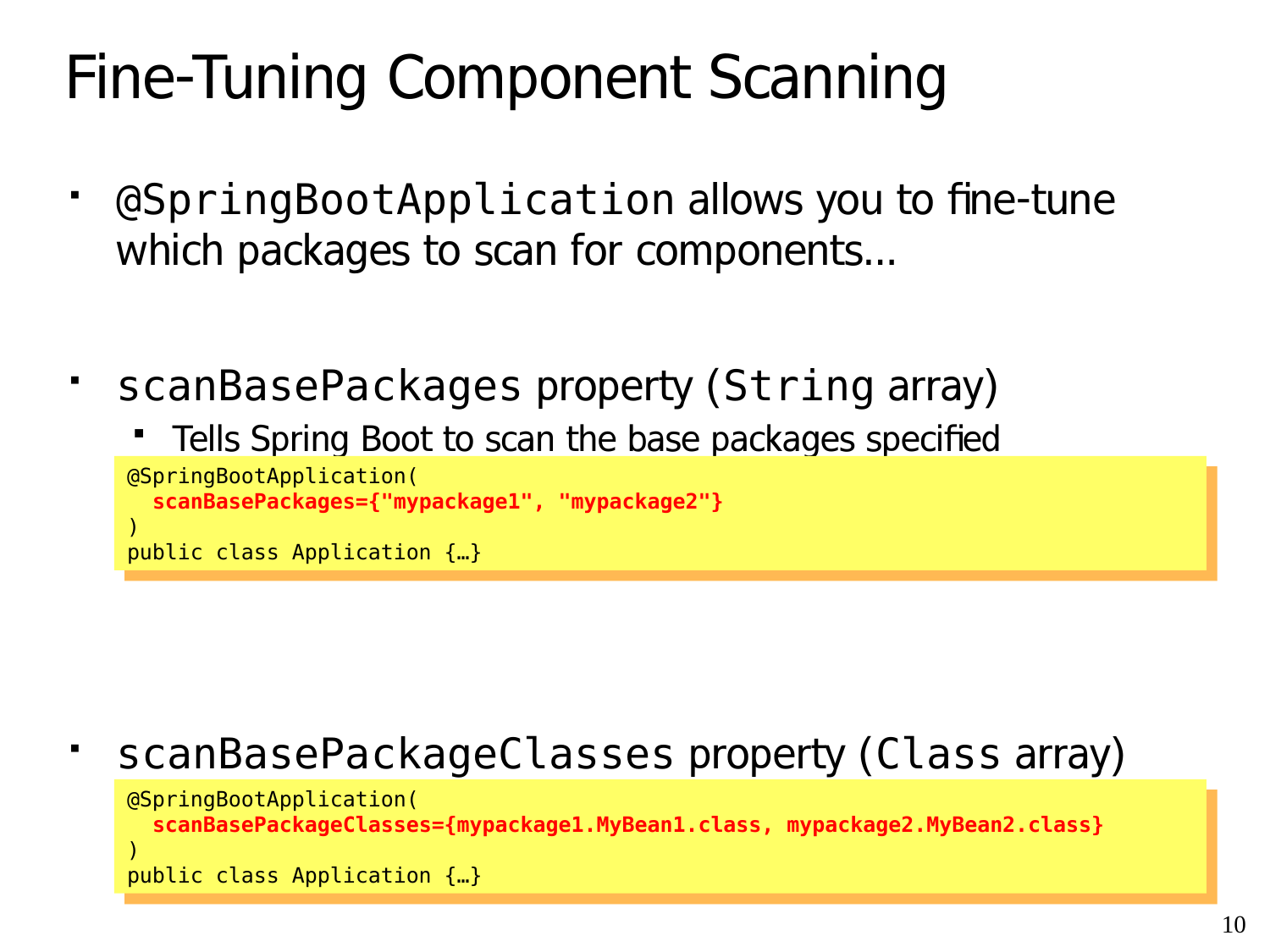

# Fine-Tuning Component Scanning
@SpringBootApplication allows you to fine-tune which packages to scan for components…

scanBasePackages property (String array)
Tells Spring Boot to scan the base packages specified
for scanning

scanBasePackageClasses property (Class array)
Tells Spring Boot to scan the package of each class specified
@SpringBootApplication(
  scanBasePackages={"mypackage1", "mypackage2"}
)
public class Application {…}
@SpringBootApplication(
  scanBasePackageClasses={mypackage1.MyBean1.class, mypackage2.MyBean2.class}
)
public class Application {…}
10